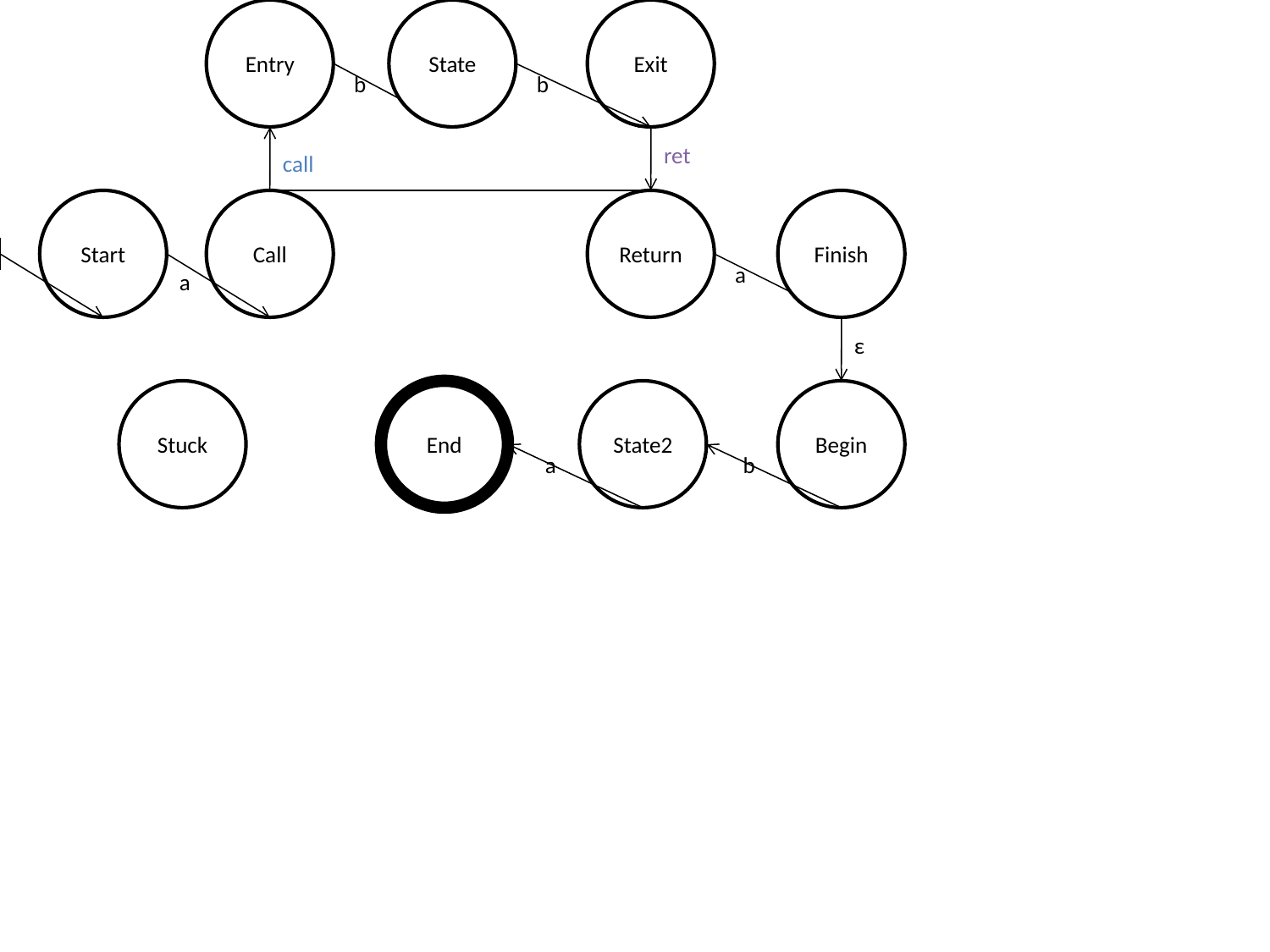

Entry
State
Exit
b
b
ret
call
Start
Call
Return
Finish
a
a
ε
Stuck
End
State2
Begin
a
b